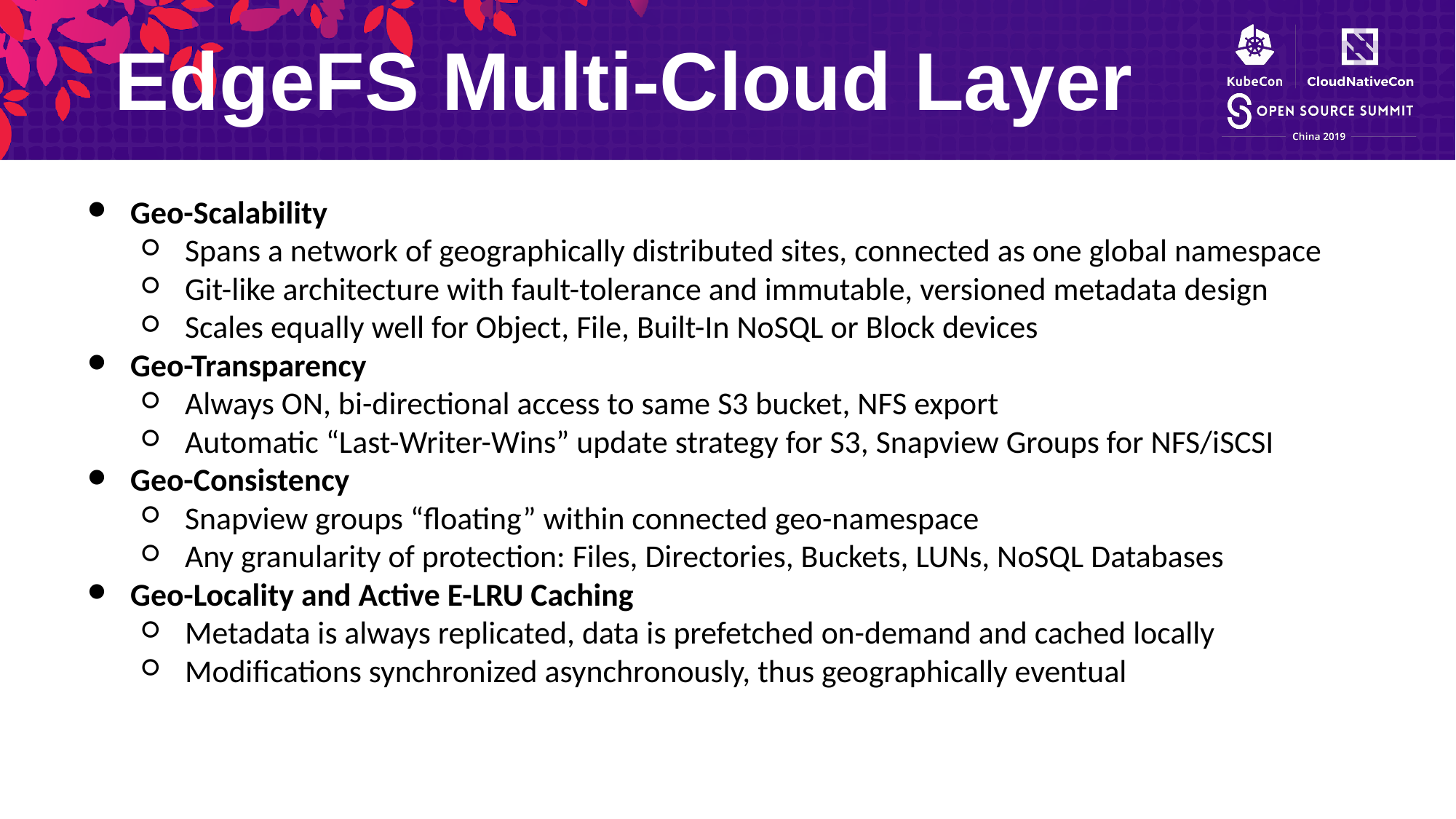

EdgeFS Multi-Cloud Layer
Geo-Scalability
Spans a network of geographically distributed sites, connected as one global namespace
Git-like architecture with fault-tolerance and immutable, versioned metadata design
Scales equally well for Object, File, Built-In NoSQL or Block devices
Geo-Transparency
Always ON, bi-directional access to same S3 bucket, NFS export
Automatic “Last-Writer-Wins” update strategy for S3, Snapview Groups for NFS/iSCSI
Geo-Consistency
Snapview groups “floating” within connected geo-namespace
Any granularity of protection: Files, Directories, Buckets, LUNs, NoSQL Databases
Geo-Locality and Active E-LRU Caching
Metadata is always replicated, data is prefetched on-demand and cached locally
Modifications synchronized asynchronously, thus geographically eventual